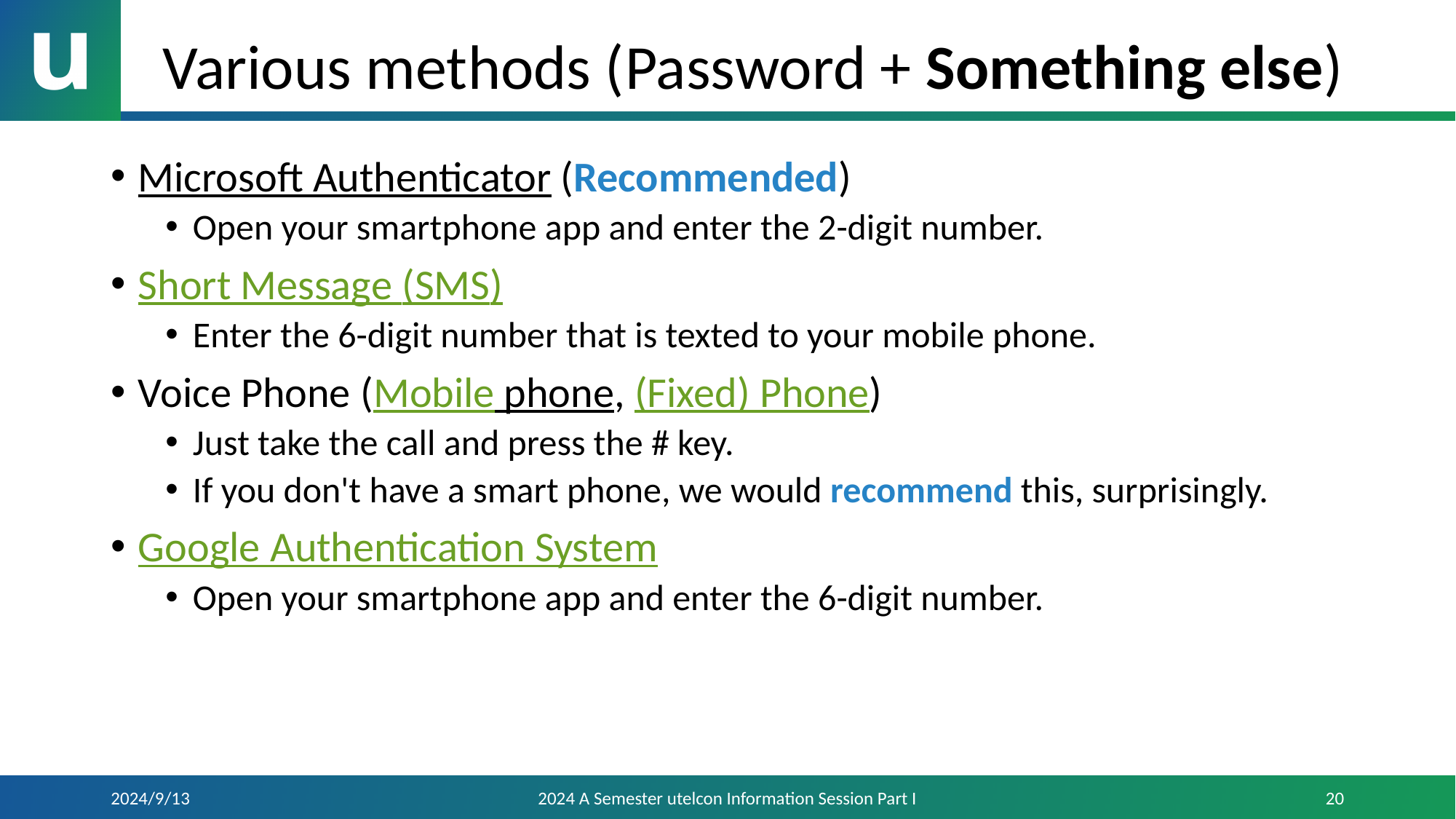

# Various methods (Password + Something else)
Microsoft Authenticator (Recommended)
Open your smartphone app and enter the 2-digit number.
Short Message (SMS)
Enter the 6-digit number that is texted to your mobile phone.
Voice Phone (Mobile phone, (Fixed) Phone)
Just take the call and press the # key.
If you don't have a smart phone, we would recommend this, surprisingly.
Google Authentication System
Open your smartphone app and enter the 6-digit number.

2024/9/13
2024 A Semester utelcon Information Session Part I
20